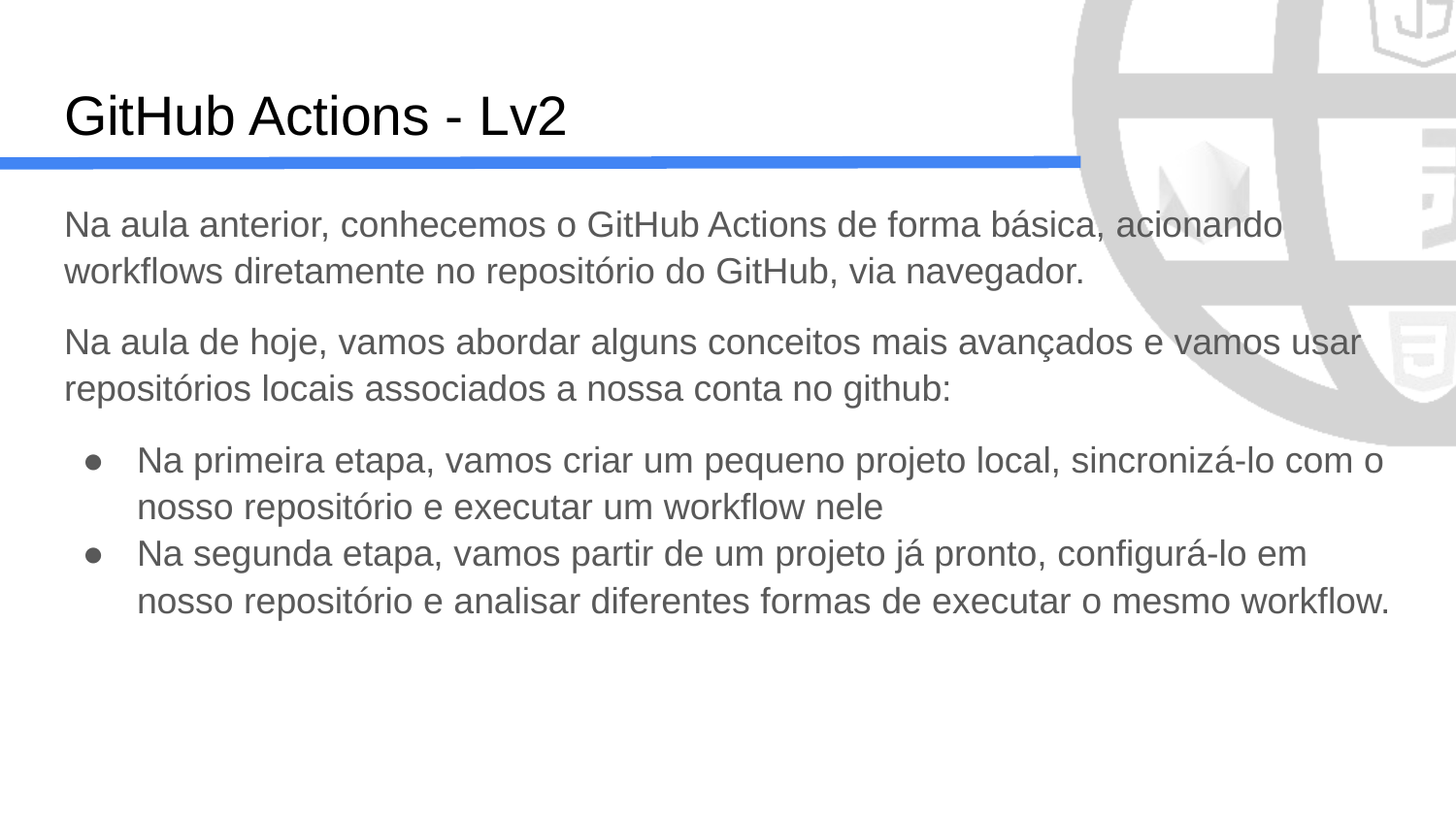

# GitHub Actions - Lv2
Na aula anterior, conhecemos o GitHub Actions de forma básica, acionando workflows diretamente no repositório do GitHub, via navegador.
Na aula de hoje, vamos abordar alguns conceitos mais avançados e vamos usar repositórios locais associados a nossa conta no github:
Na primeira etapa, vamos criar um pequeno projeto local, sincronizá-lo com o nosso repositório e executar um workflow nele
Na segunda etapa, vamos partir de um projeto já pronto, configurá-lo em nosso repositório e analisar diferentes formas de executar o mesmo workflow.